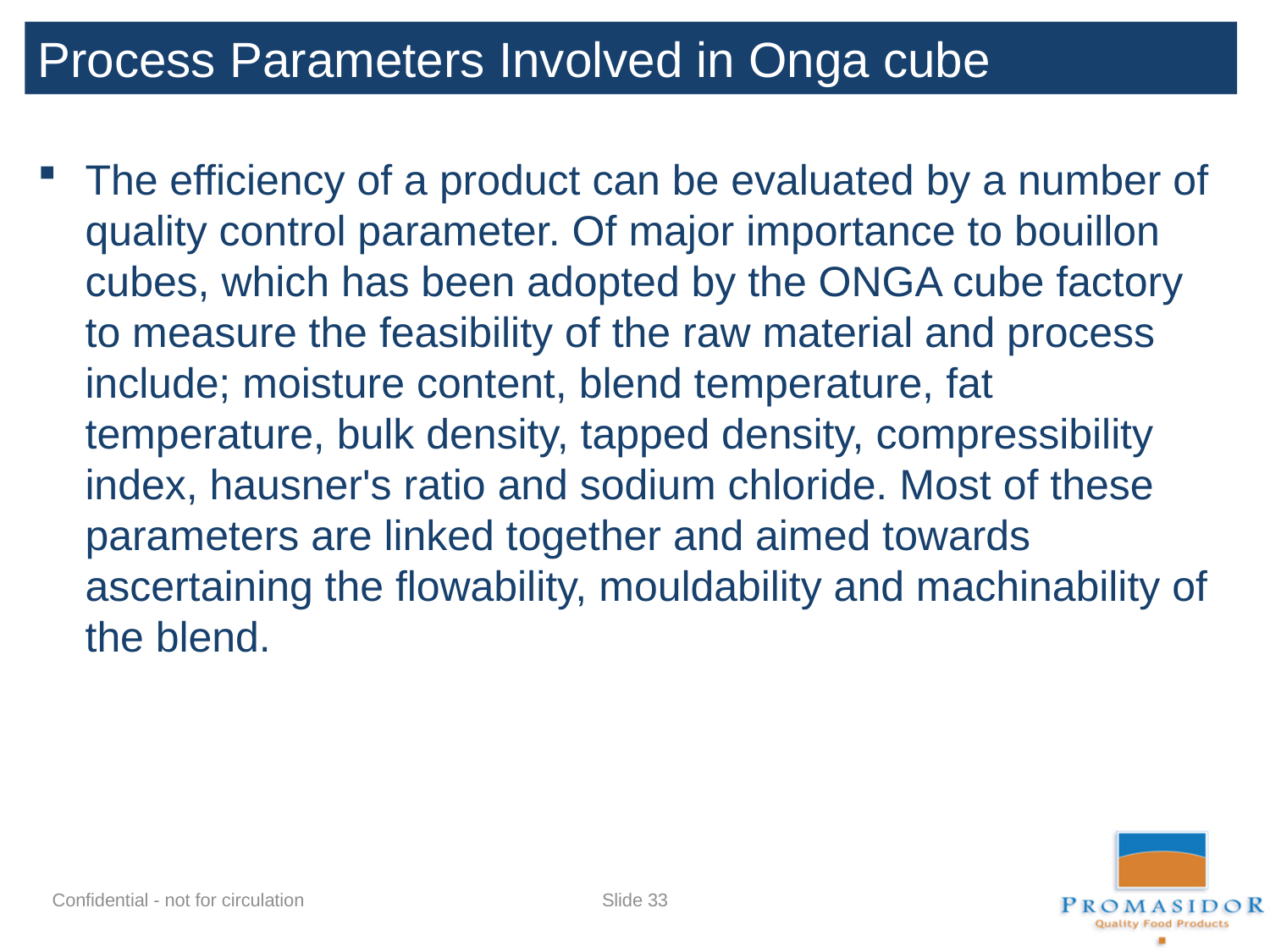

Process Parameters Involved in Onga cube production
The efficiency of a product can be evaluated by a number of quality control parameter. Of major importance to bouillon cubes, which has been adopted by the ONGA cube factory to measure the feasibility of the raw material and process include; moisture content, blend temperature, fat temperature, bulk density, tapped density, compressibility index, hausner's ratio and sodium chloride. Most of these parameters are linked together and aimed towards ascertaining the flowability, mouldability and machinability of the blend.

Slide 33
Confidential - not for circulation